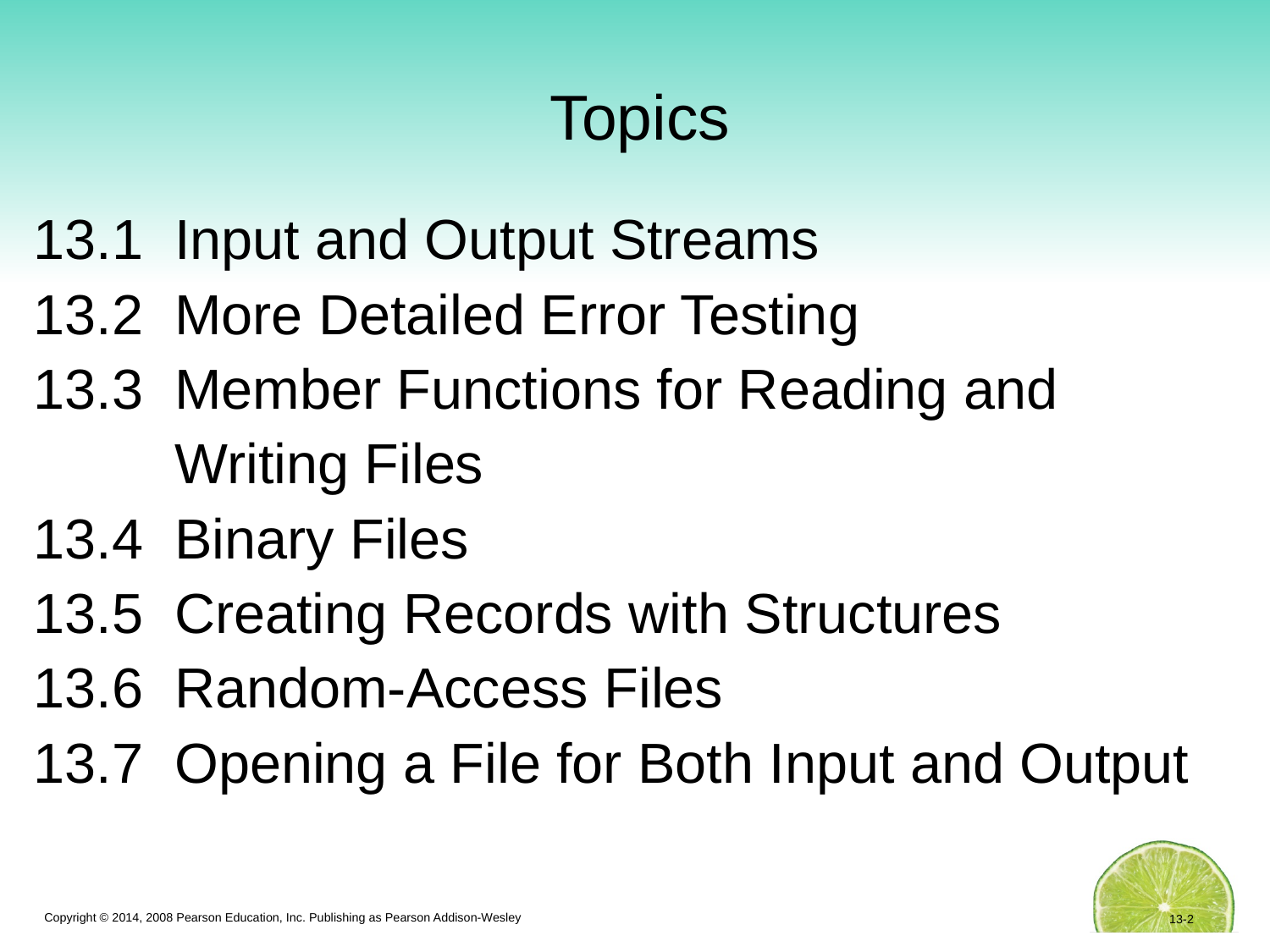

# Topics
13.1  Input and Output Streams
13.2  More Detailed Error Testing
13.3  Member Functions for Reading and
         Writing Files
13.4  Binary Files
13.5  Creating Records with Structures
13.6  Random-Access Files
13.7  Opening a File for Both Input and Output

13-2